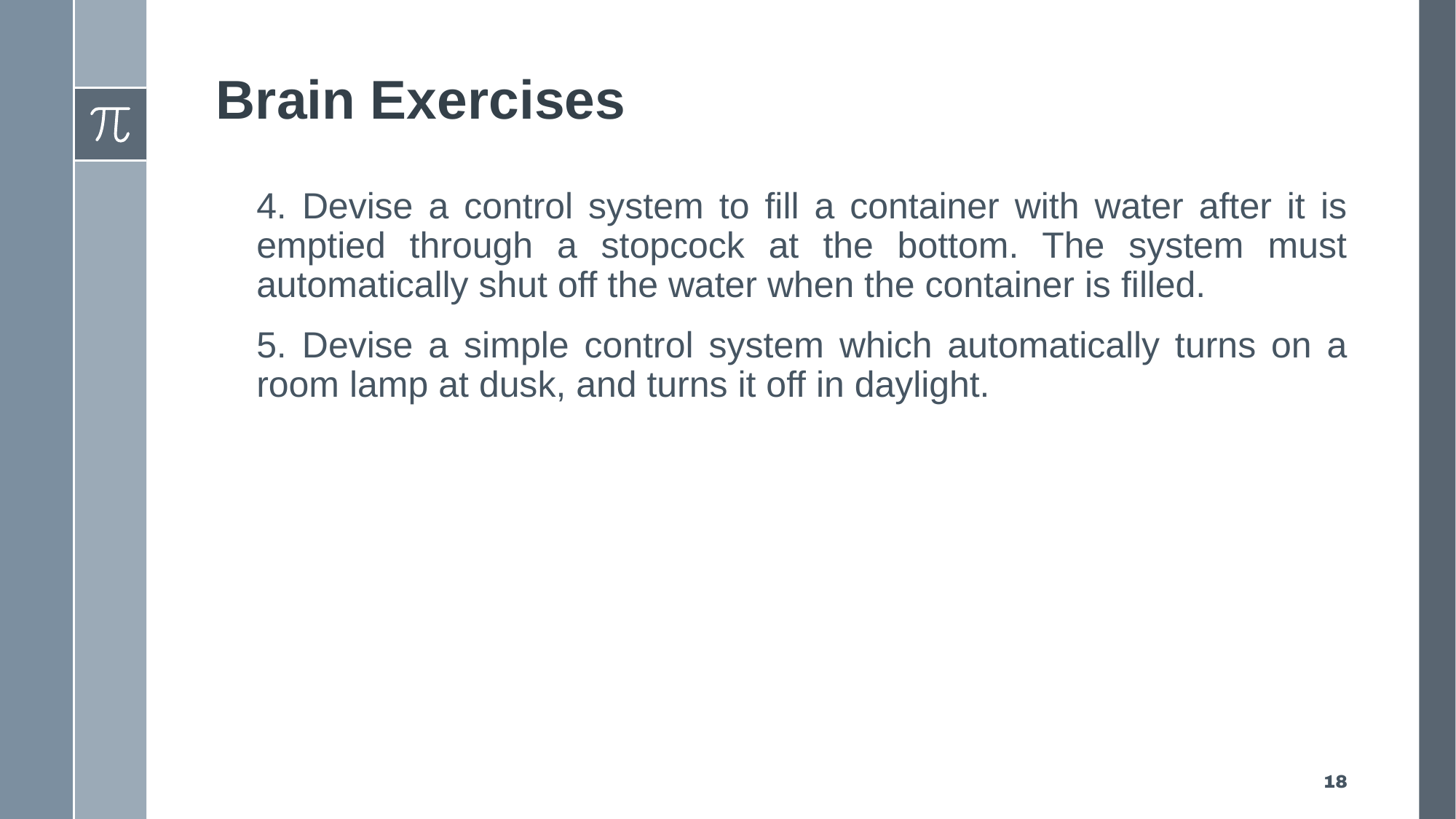

# Brain Exercises
4. Devise a control system to fill a container with water after it is emptied through a stopcock at the bottom. The system must automatically shut off the water when the container is filled.
5. Devise a simple control system which automatically turns on a room lamp at dusk, and turns it off in daylight.

18